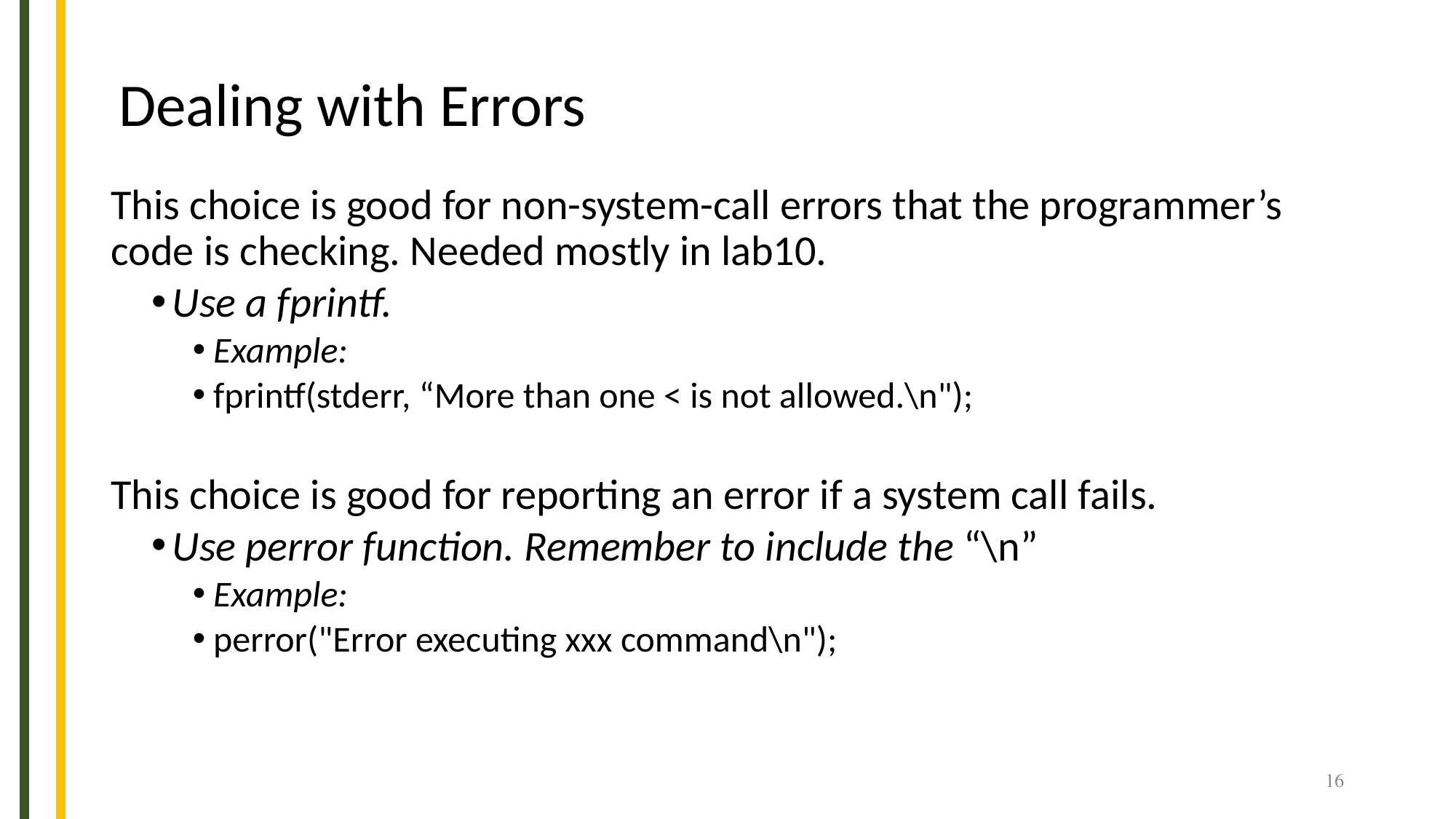

# Dealing with Errors
This choice is good for non-system-call errors that the programmer’s code is checking. Needed mostly in lab10.
Use a fprintf.
Example:
fprintf(stderr, “More than one < is not allowed.\n");

This choice is good for reporting an error if a system call fails.
Use perror function. Remember to include the “\n”
Example:
perror("Error executing xxx command\n");
16